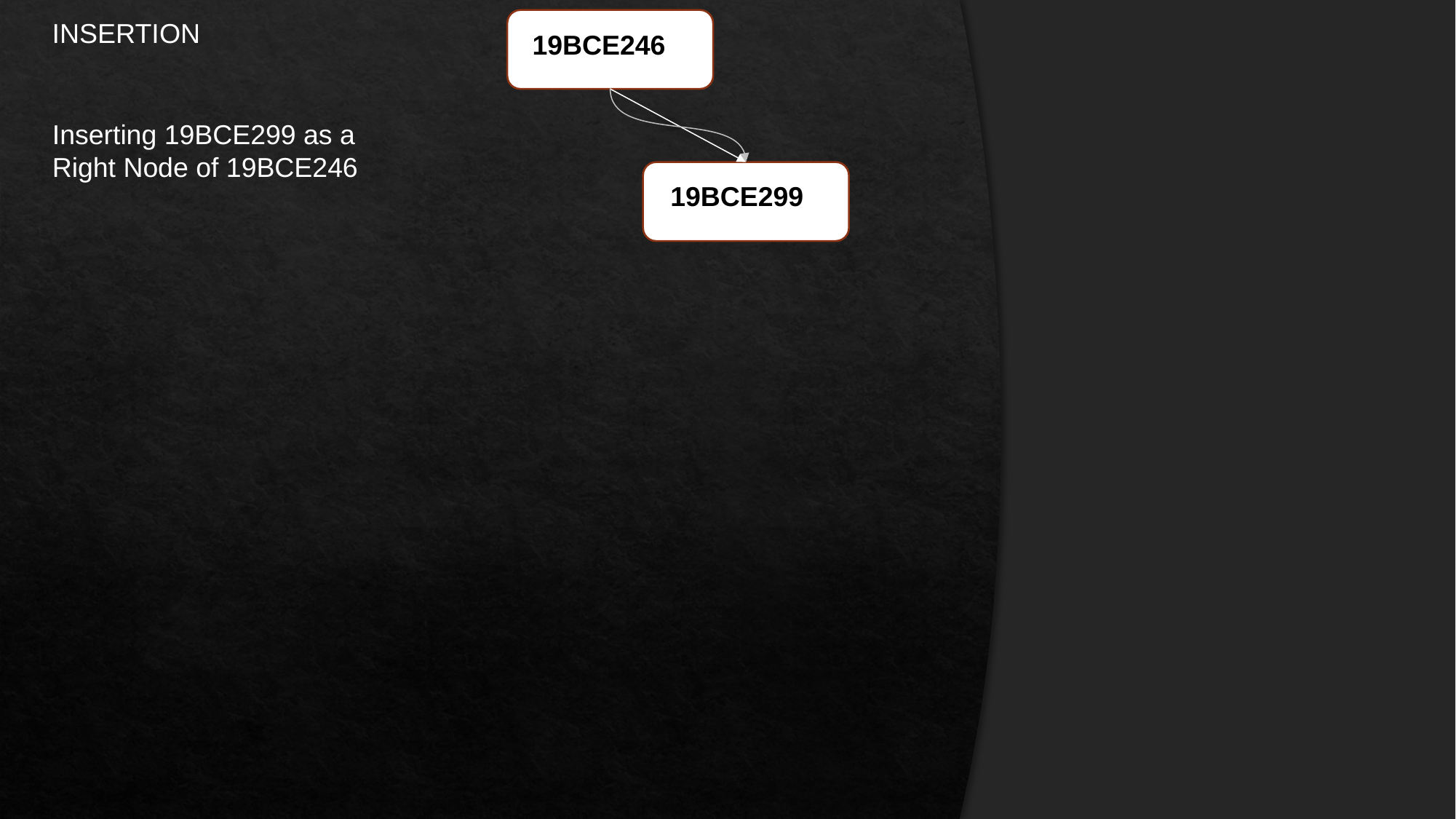

INSERTION
19BCE246
Inserting 19BCE299 as a Right Node of 19BCE246

19BCE299